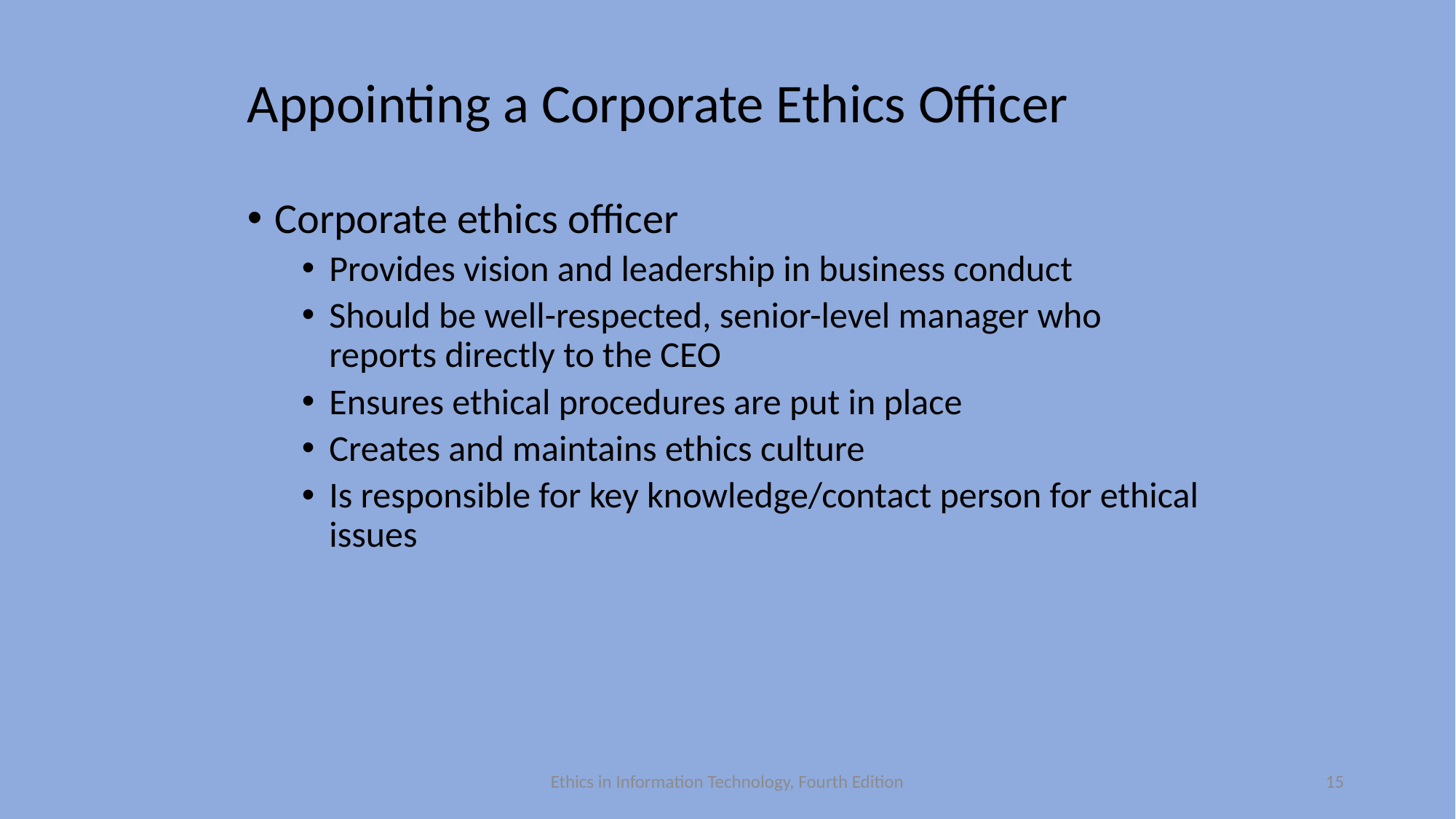

# Appointing a Corporate Ethics Officer
Corporate ethics officer
Provides vision and leadership in business conduct
Should be well-respected, senior-level manager who reports directly to the CEO
Ensures ethical procedures are put in place
Creates and maintains ethics culture
Is responsible for key knowledge/contact person for ethical issues
Ethics in Information Technology, Fourth Edition
15